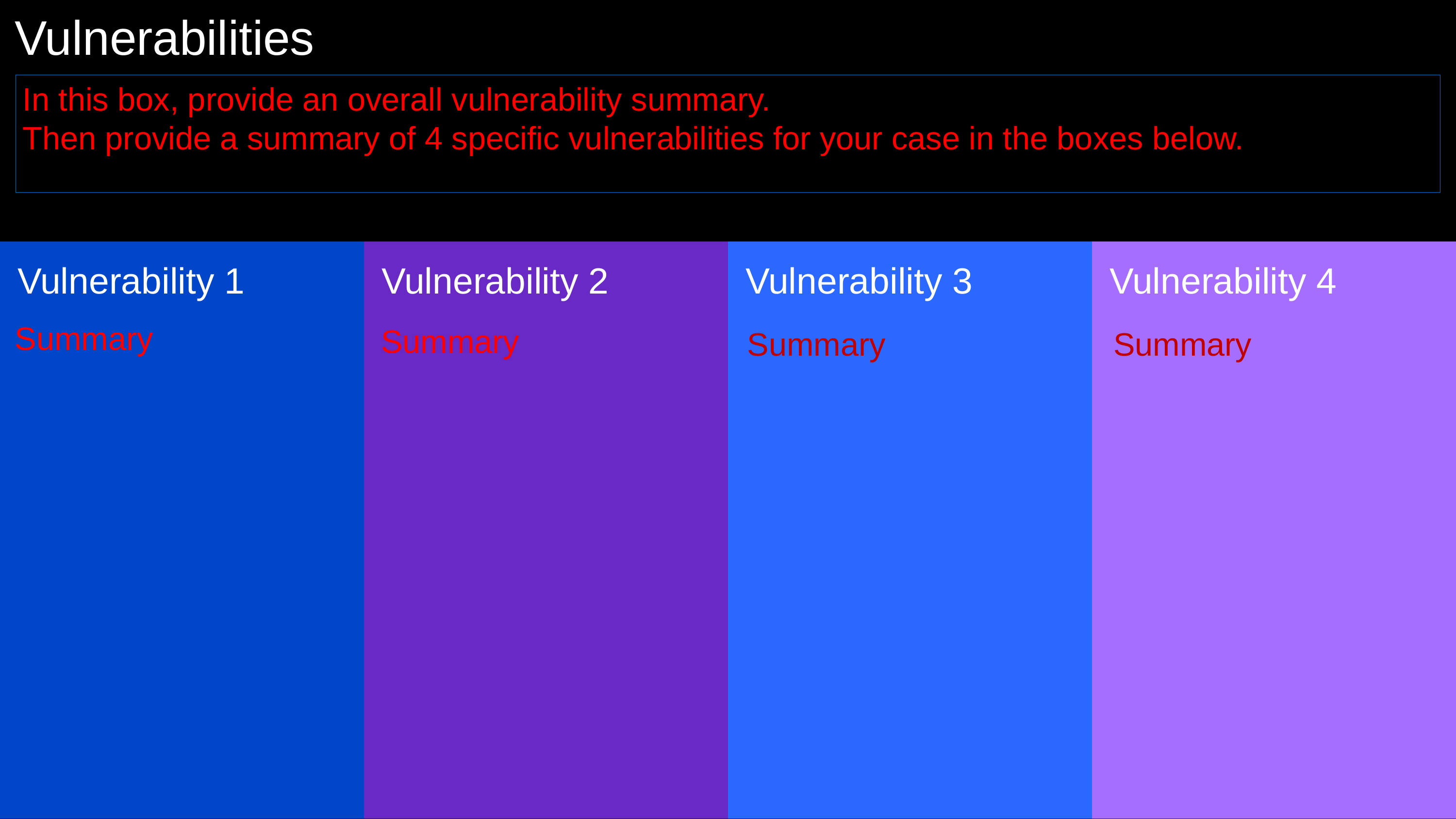

# Vulnerabilities
In this box, provide an overall vulnerability summary.
Then provide a summary of 4 specific vulnerabilities for your case in the boxes below.

Vulnerability 3
Vulnerability 4

Vulnerability 1
Vulnerability 2
Summary
Summary
Summary
Summary